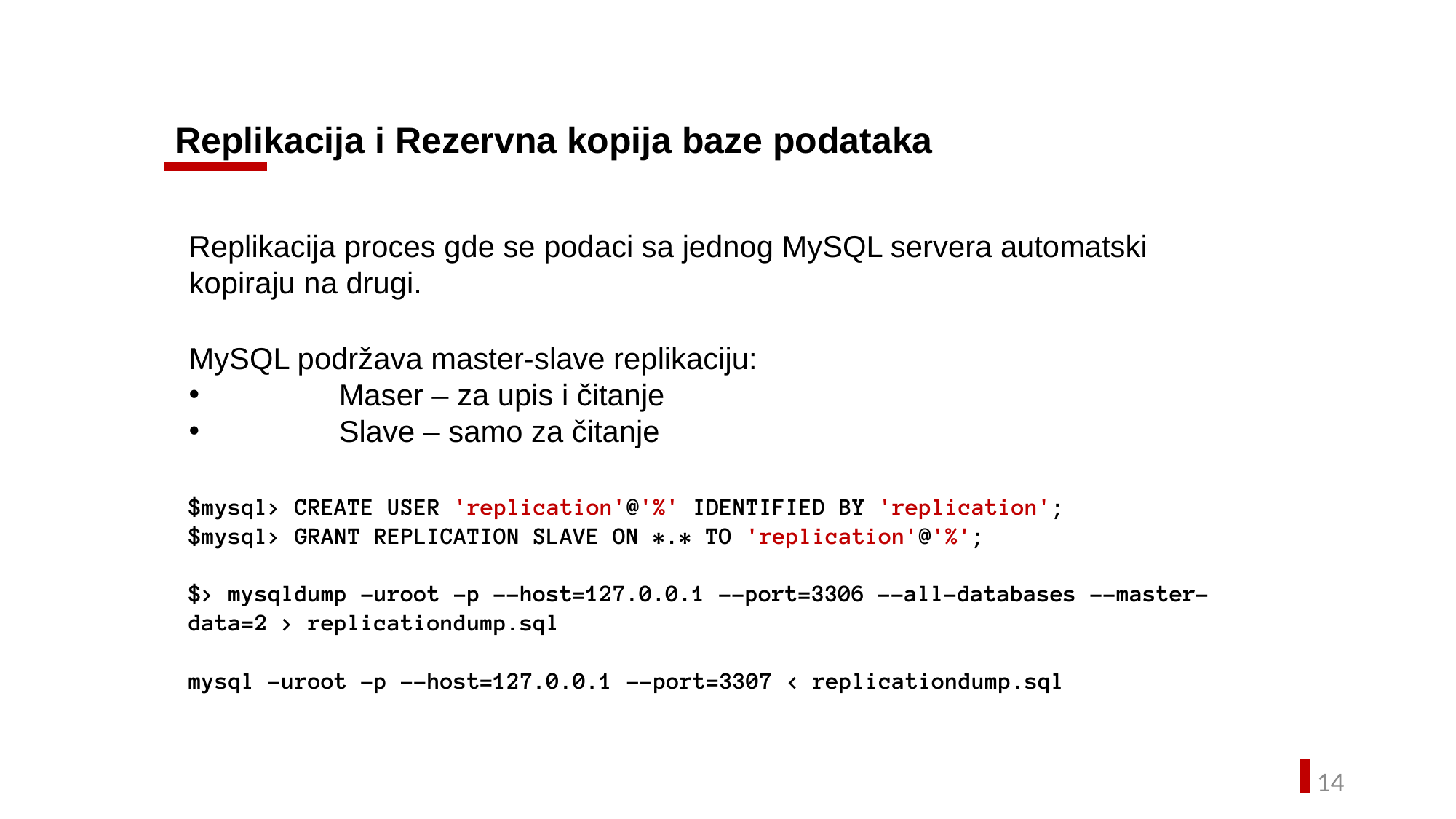

Replikacija i Rezervna kopija baze podataka
Replikacija proces gde se podaci sa jednog MySQL servera automatski kopiraju na drugi.
MySQL podržava master-slave replikaciju:
	Maser – za upis i čitanje
	Slave – samo za čitanje
$mysql> CREATE USER 'replication'@'%' IDENTIFIED BY 'replication';
$mysql> GRANT REPLICATION SLAVE ON *.* TO 'replication'@'%';

$> mysqldump -uroot -p --host=127.0.0.1 --port=3306 --all-databases --master-data=2 > replicationdump.sql

mysql -uroot -p --host=127.0.0.1 --port=3307 < replicationdump.sql
14